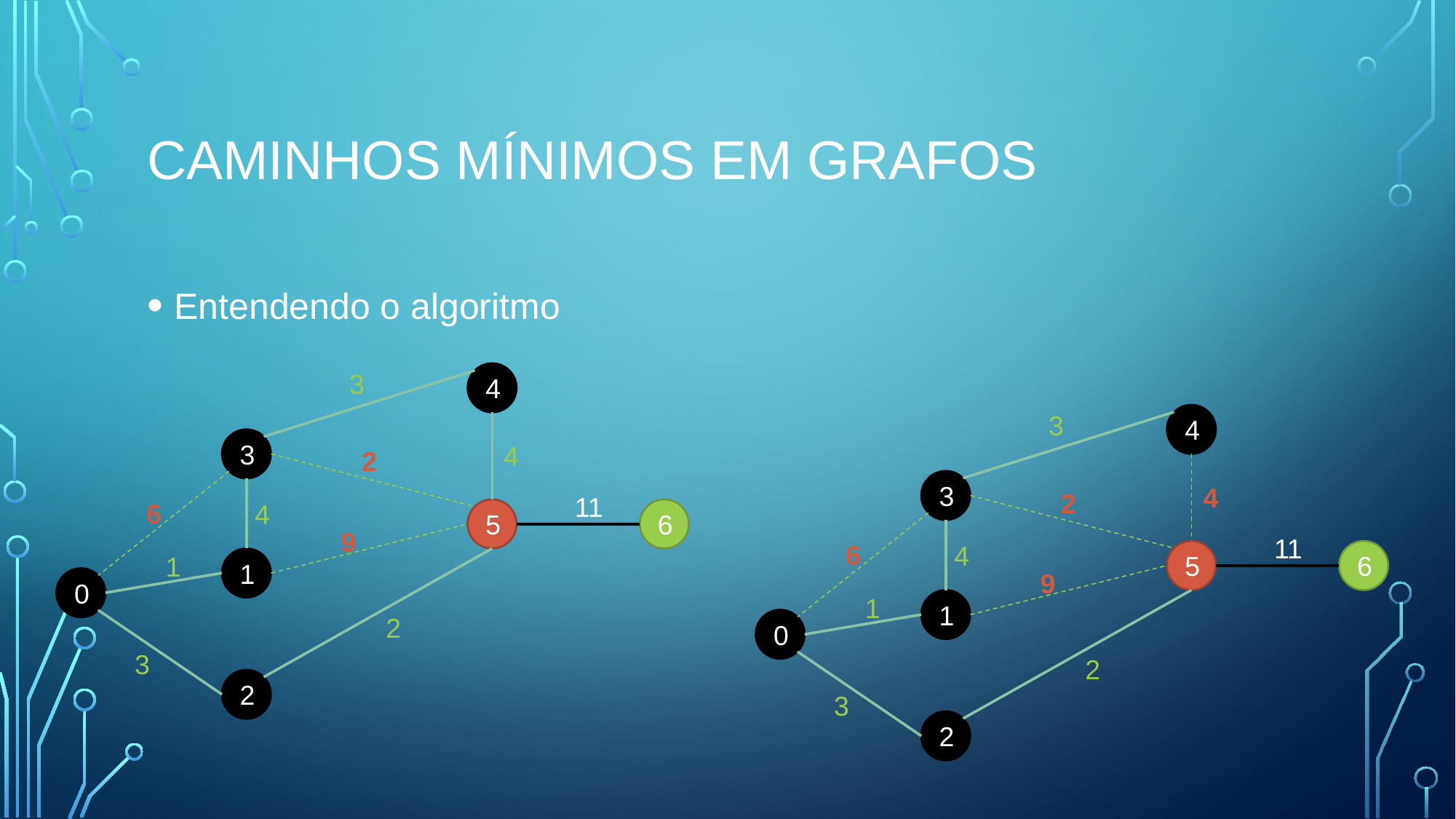

# Caminhos mínimos em Grafos
Entendendo o algoritmo
3
4
3
4
3
4
2
3
4
2
11
6
4
6
5
9
11
6
4
6
5
1
1
9
0
1
1
2
0
3
2
2
3
2